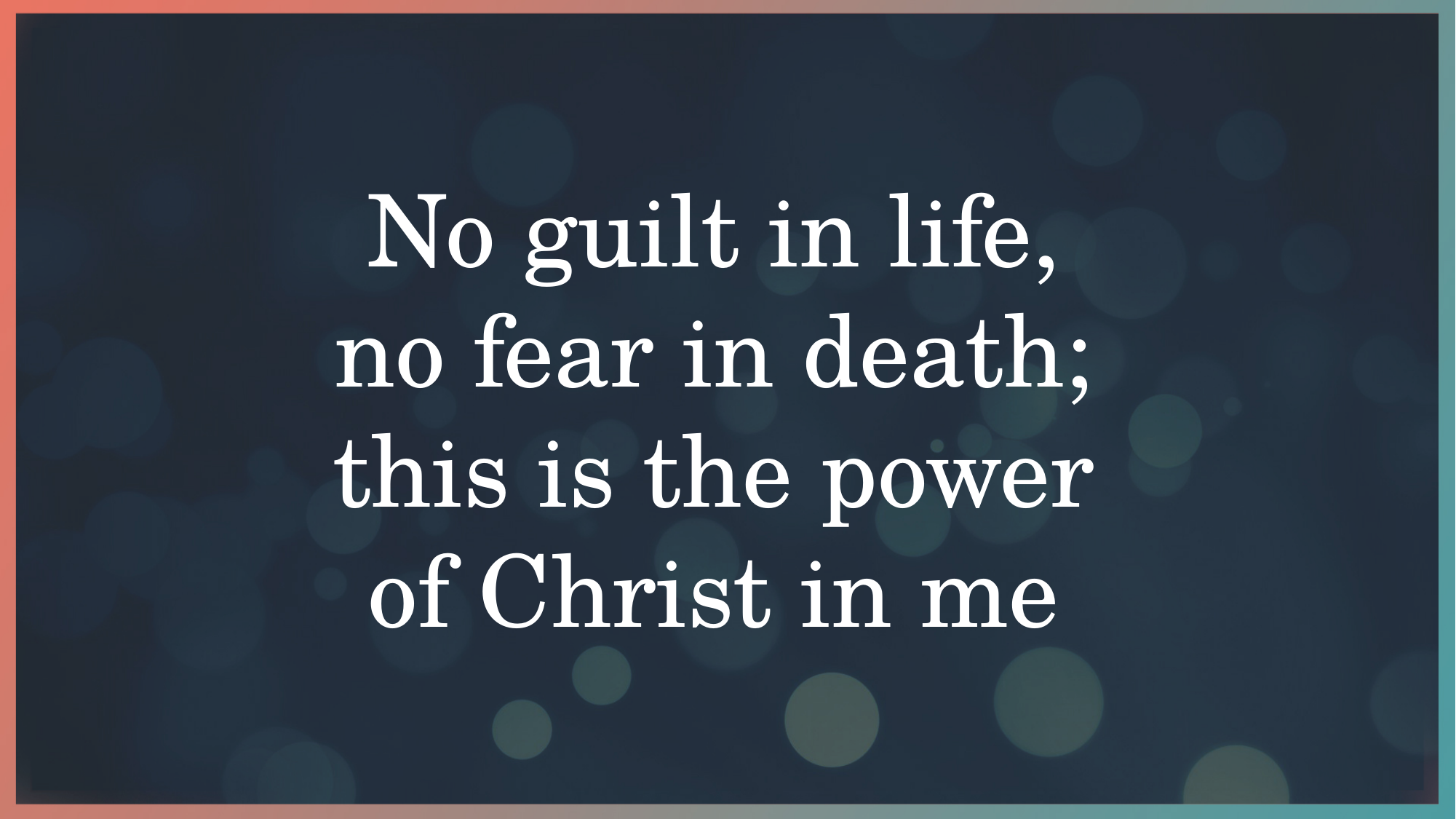

No guilt in life,
no fear in death;
this is the power
of Christ in me